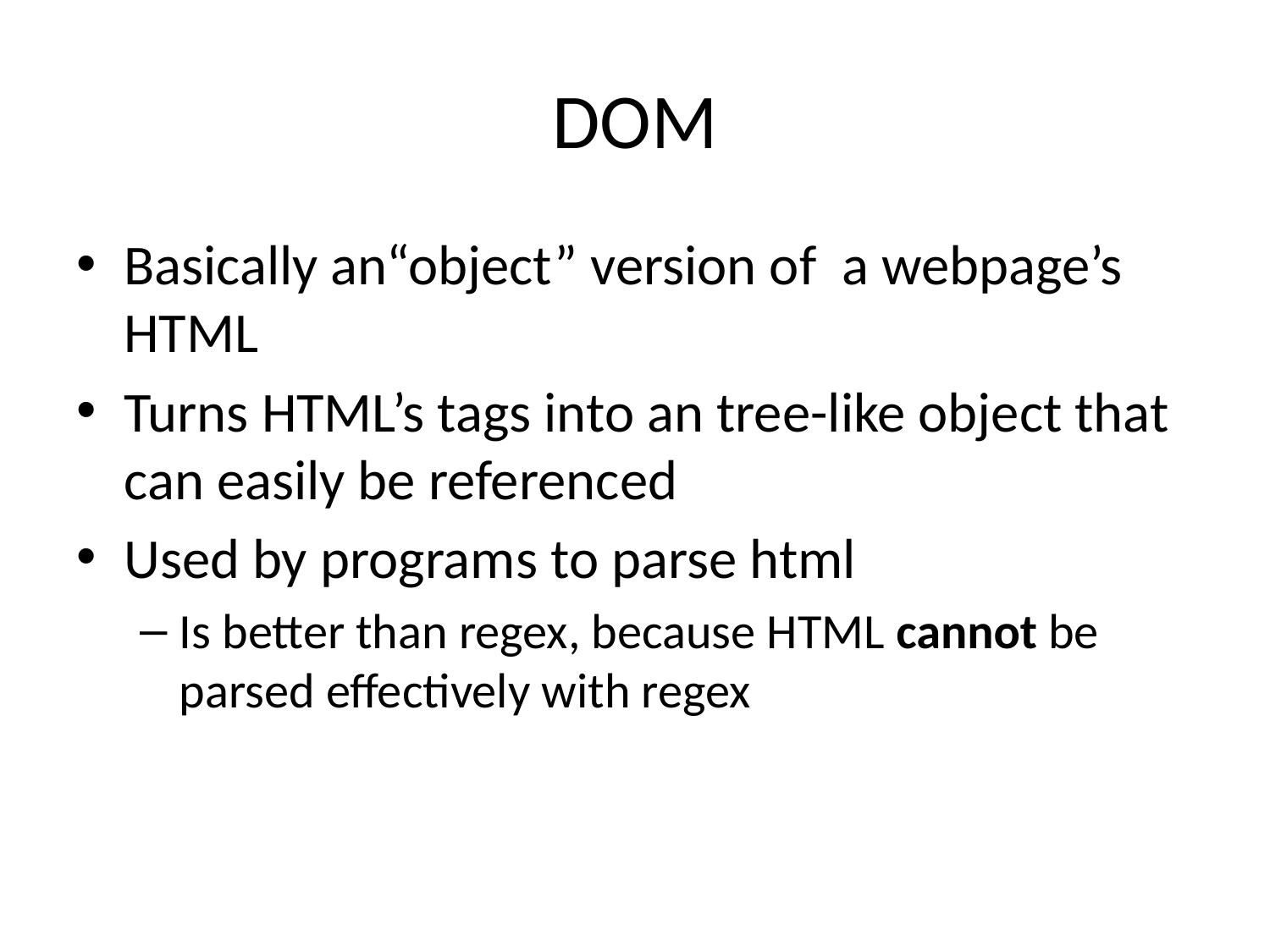

# DOM
Basically an“object” version of  a webpage’s HTML
Turns HTML’s tags into an tree-like object that can easily be referenced
Used by programs to parse html
Is better than regex, because HTML cannot be parsed effectively with regex